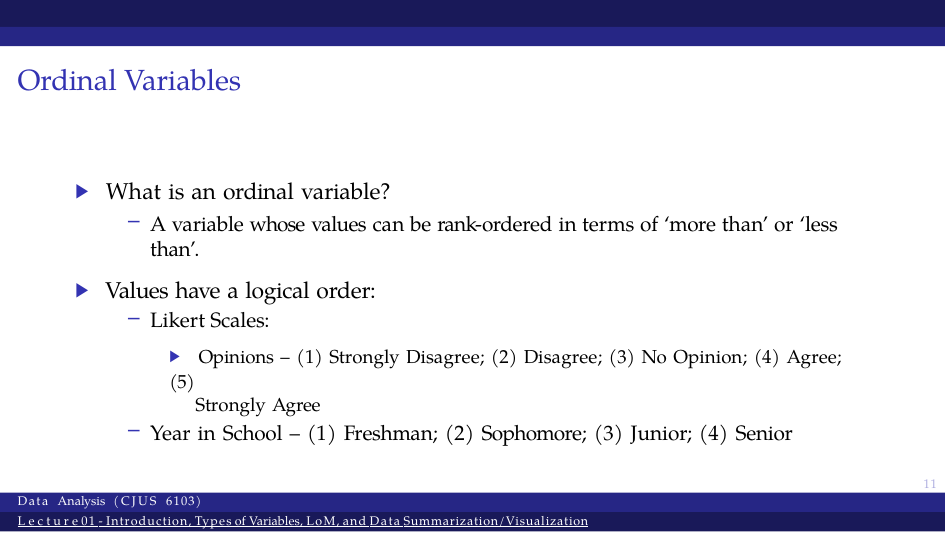

# Ordinal Variables
▶ What is an ordinal variable?
A variable whose values can be rank-ordered in terms of ‘more than’ or ‘less than’.
▶ Values have a logical order:
Likert Scales:
▶ Opinions – (1) Strongly Disagree; (2) Disagree; (3) No Opinion; (4) Agree; (5)
Strongly Agree
Year in School – (1) Freshman; (2) Sophomore; (3) Junior; (4) Senior
11
Data Analysis (CJUS 6103)
Lecture 01 - Introduction, Types of Variables, LoM, and Data Summarization/Visualization